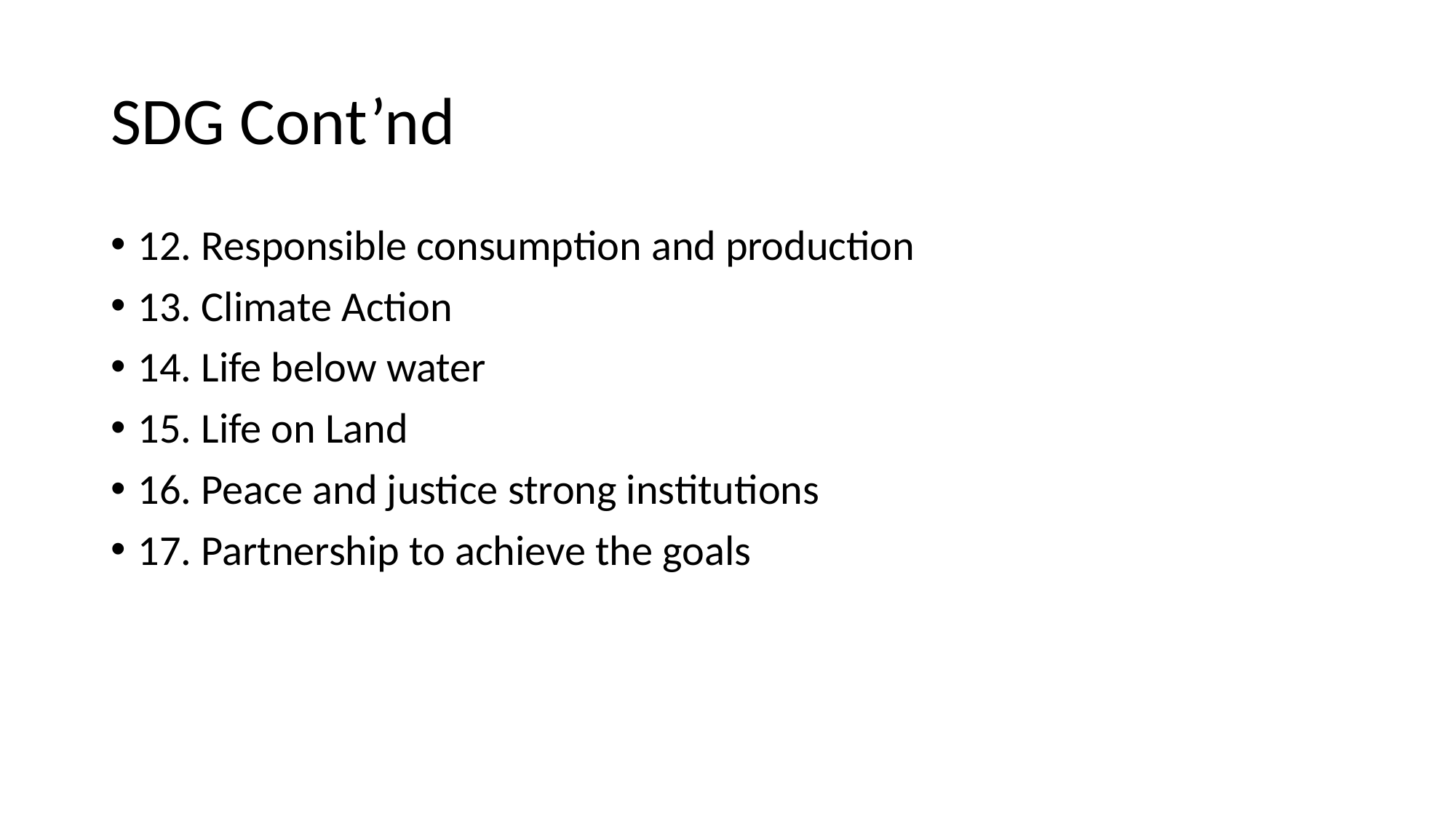

# SDG Cont’nd
12. Responsible consumption and production
13. Climate Action
14. Life below water
15. Life on Land
16. Peace and justice strong institutions
17. Partnership to achieve the goals